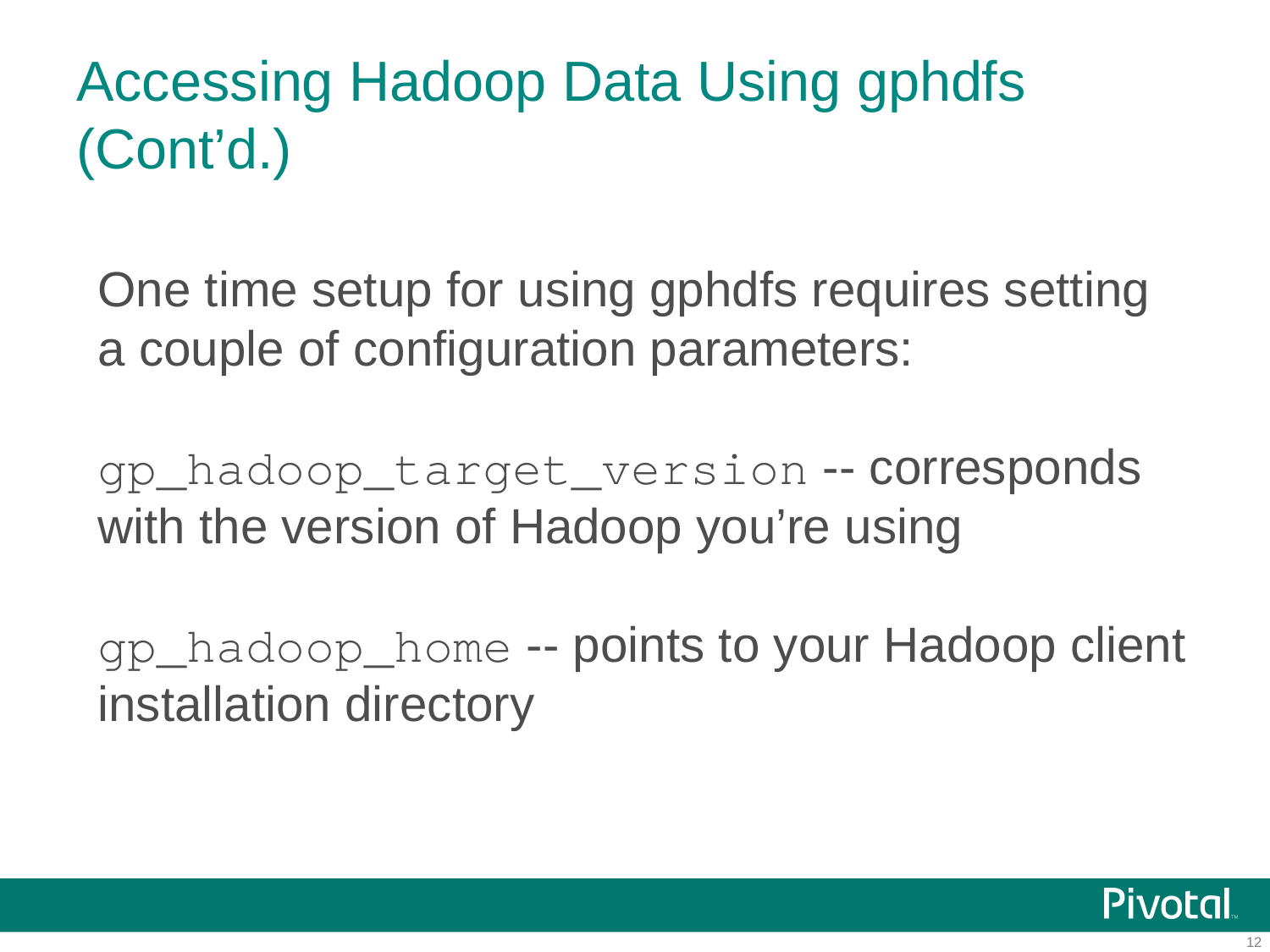

# Accessing Hadoop Data Using gphdfs (Cont’d.)
One time setup for using gphdfs requires setting
a couple of configuration parameters:

gp_hadoop_target_version -- corresponds with the version of Hadoop you’re using

gp_hadoop_home -- points to your Hadoop client
installation directory